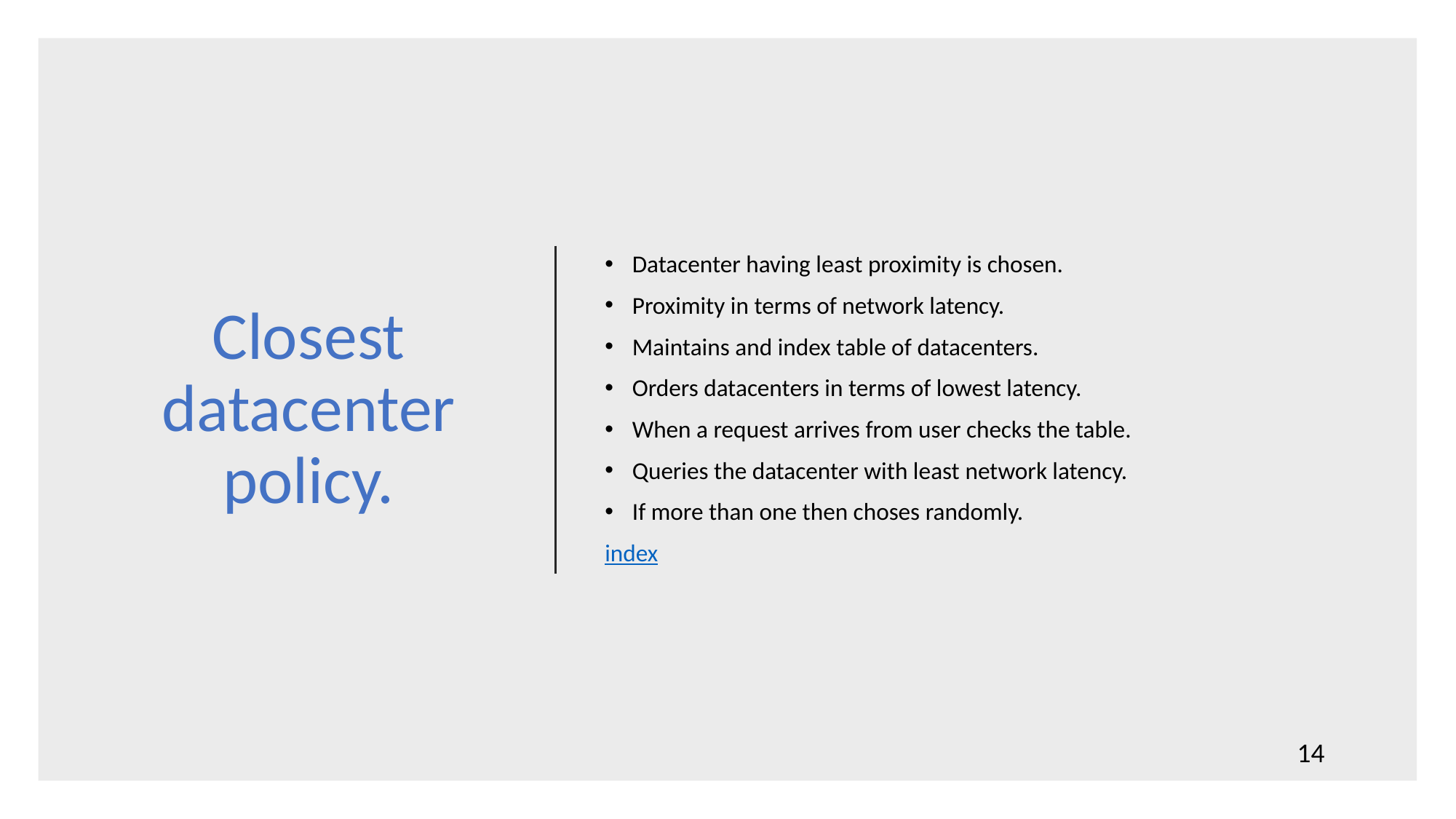

# Closest datacenter policy.
Datacenter having least proximity is chosen.
Proximity in terms of network latency.
Maintains and index table of datacenters.
Orders datacenters in terms of lowest latency.
When a request arrives from user checks the table.
Queries the datacenter with least network latency.
If more than one then choses randomly.
index
14